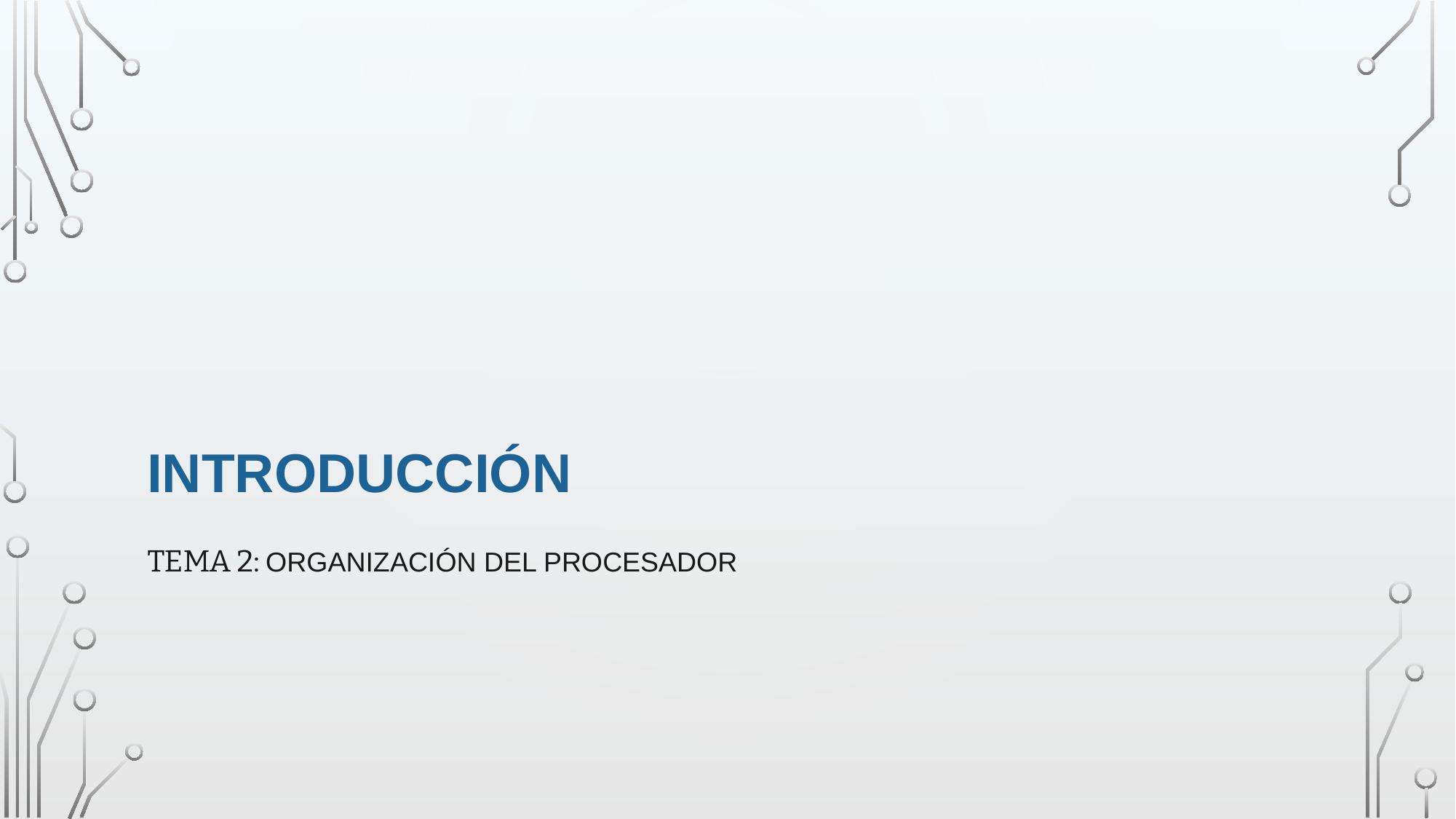

# introducción
Tema 2: organización del procesador